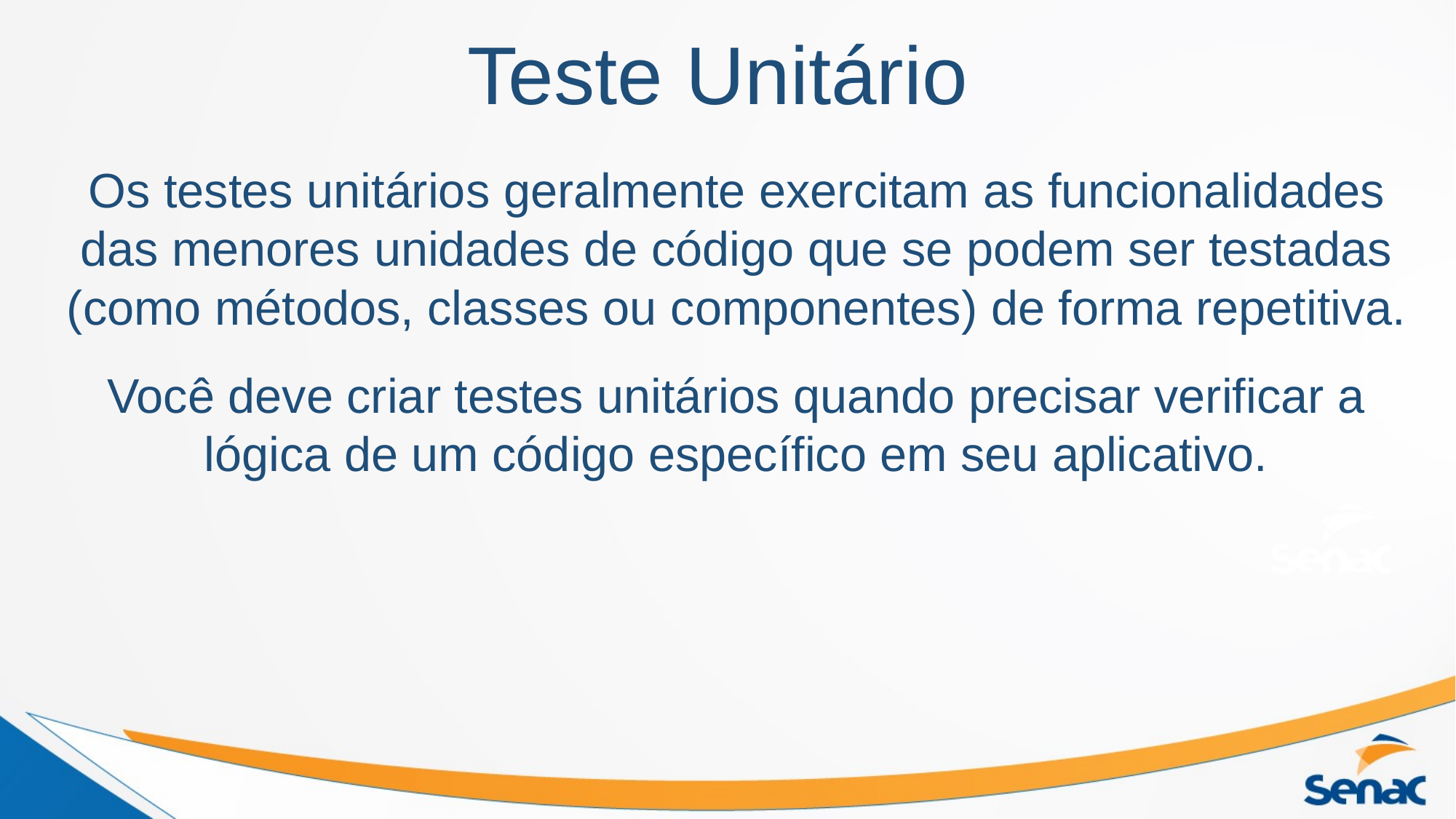

Teste Unitário
Os testes unitários geralmente exercitam as funcionalidades das menores unidades de código que se podem ser testadas (como métodos, classes ou componentes) de forma repetitiva.
Você deve criar testes unitários quando precisar verificar a lógica de um código específico em seu aplicativo.